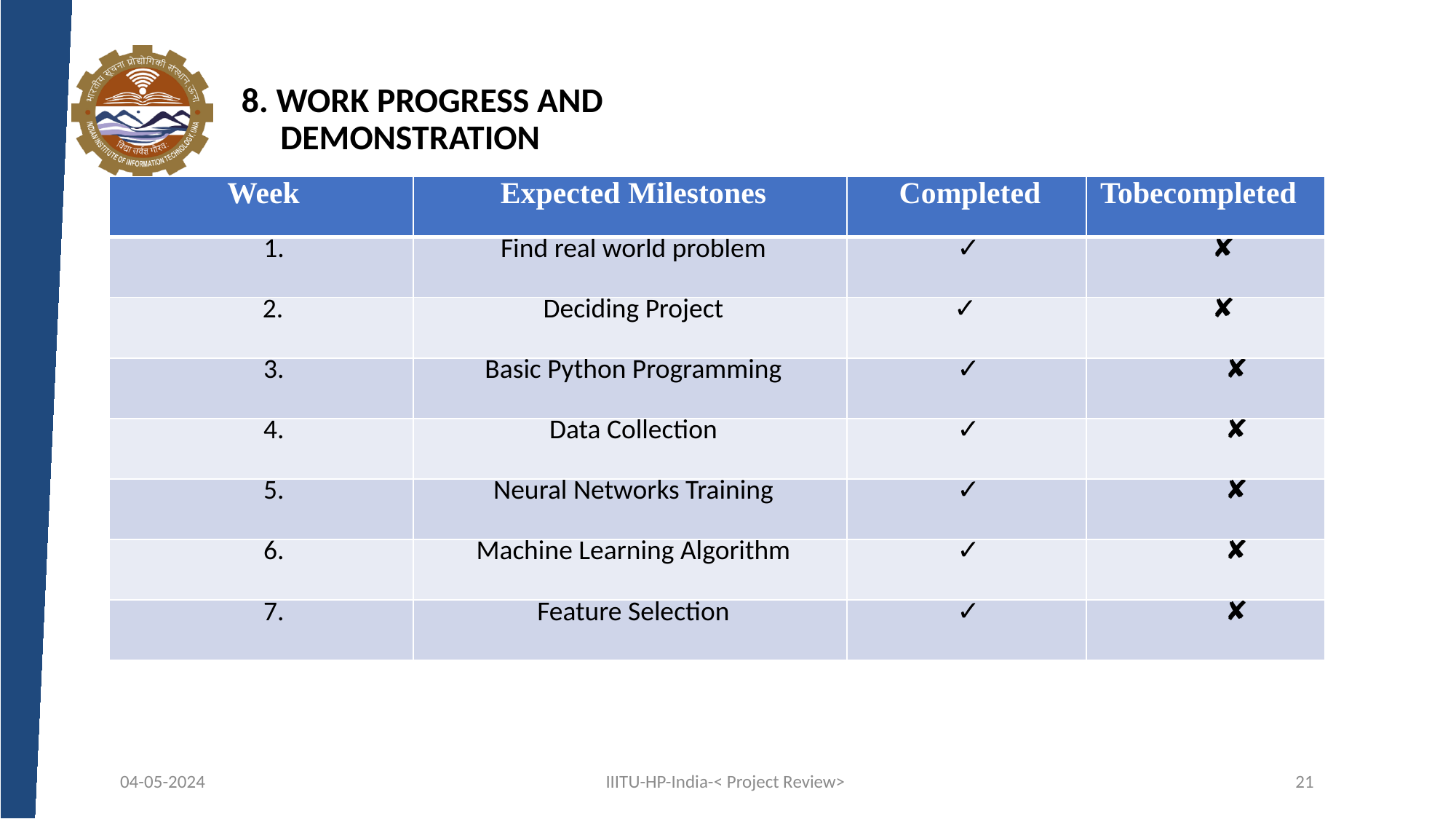

# 8. WORK PROGRESS AND DEMONSTRATION
| Week | Expected Milestones | Completed | Tobecompleted |
| --- | --- | --- | --- |
| 1. | Find real world problem | ✓ | ✘ |
| 2. | Deciding Project | ✓ | ✘ |
| 3. | Basic Python Programming | ✓ | ✘ |
| 4. | Data Collection | ✓ | ✘ |
| 5. | Neural Networks Training | ✓ | ✘ |
| 6. | Machine Learning Algorithm | ✓ | ✘ |
| 7. | Feature Selection | ✓ | ✘ |
04-05-2024
IIITU-HP-India-< Project Review>
21